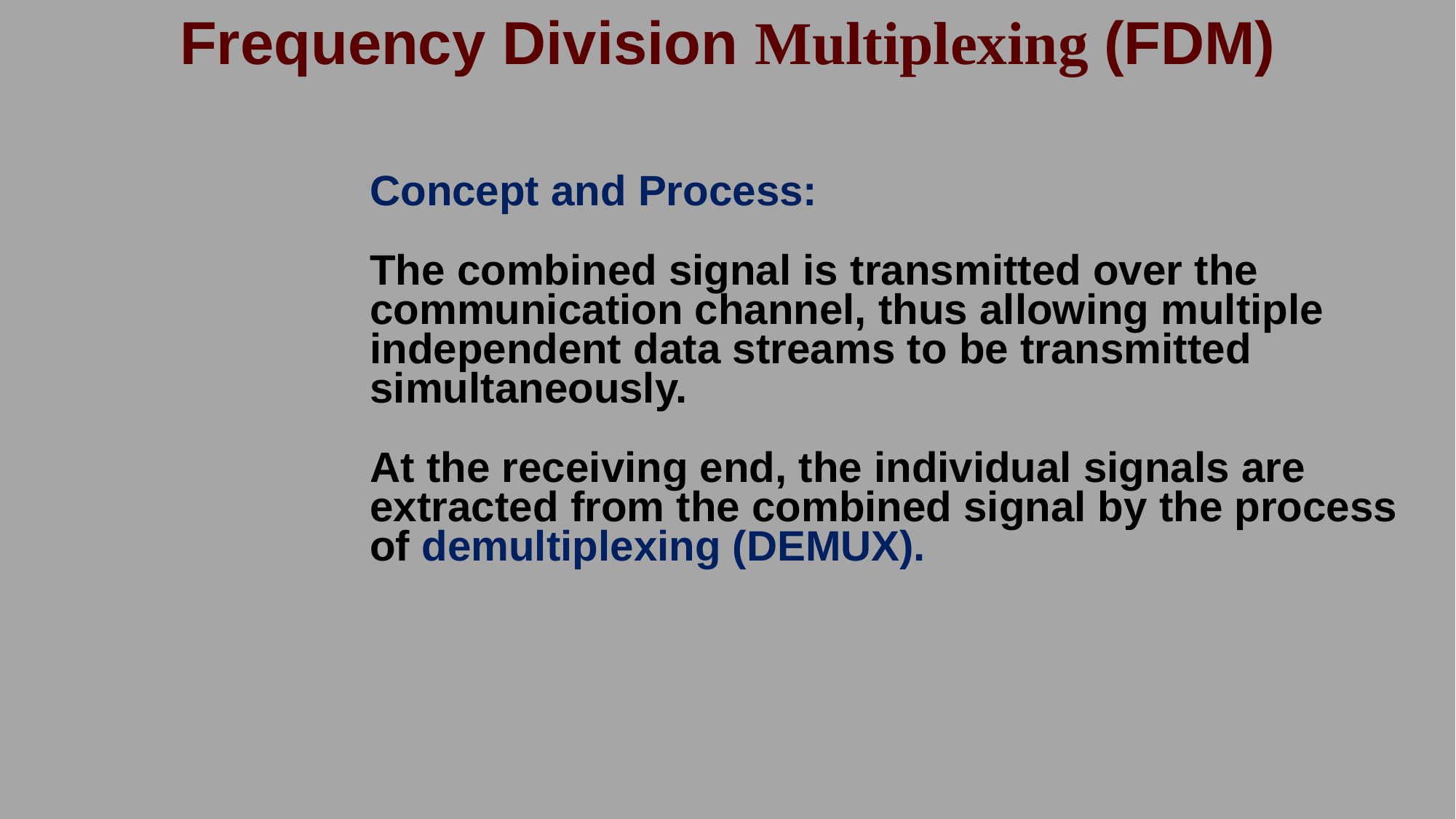

# Frequency Division Multiplexing (FDM)
Concept and Process:

The combined signal is transmitted over the communication channel, thus allowing multiple independent data streams to be transmitted simultaneously.

At the receiving end, the individual signals are extracted from the combined signal by the process of demultiplexing (DEMUX).